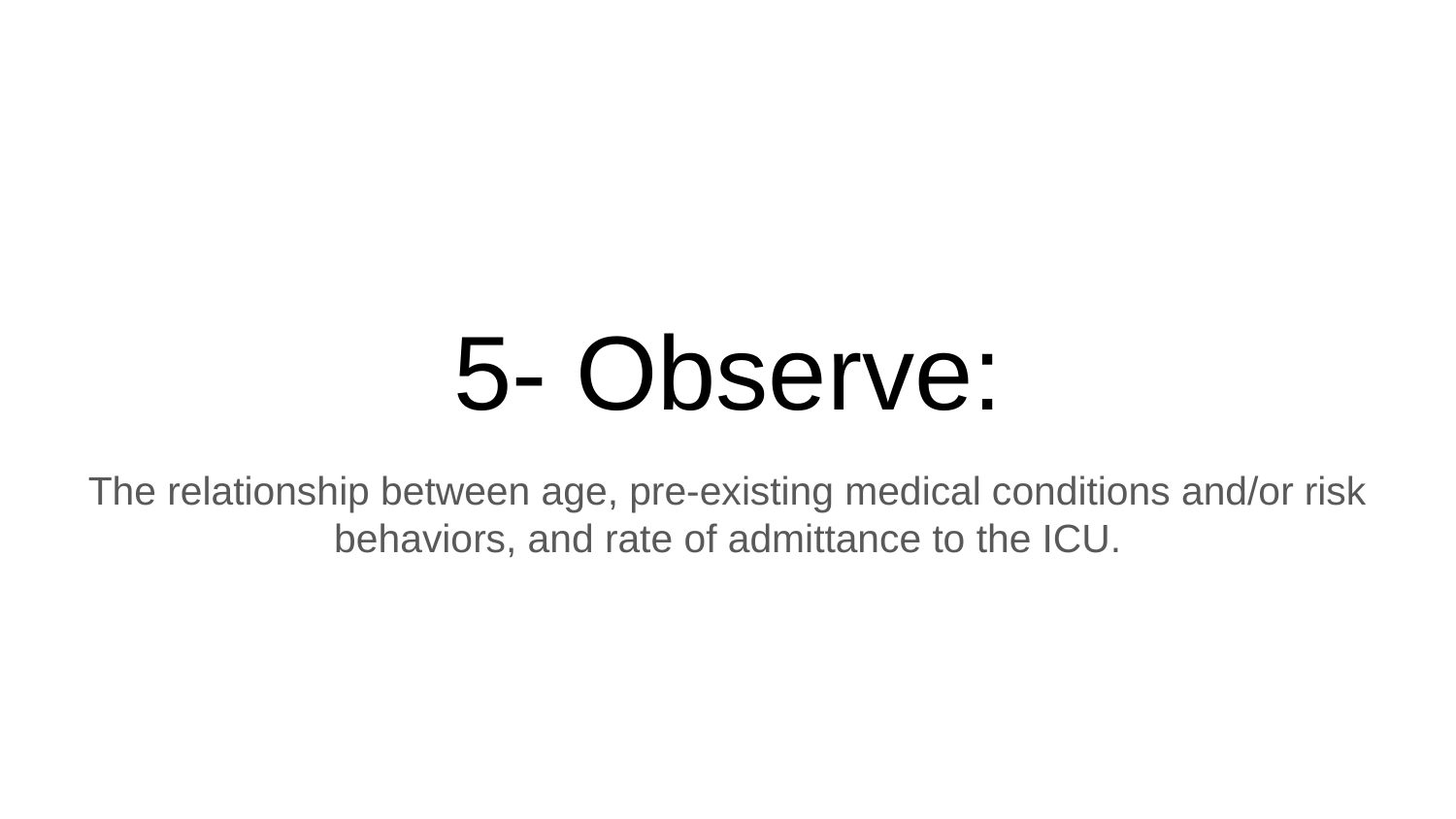

# 5- Observe:
The relationship between age, pre-existing medical conditions and/or risk
behaviors, and rate of admittance to the ICU.